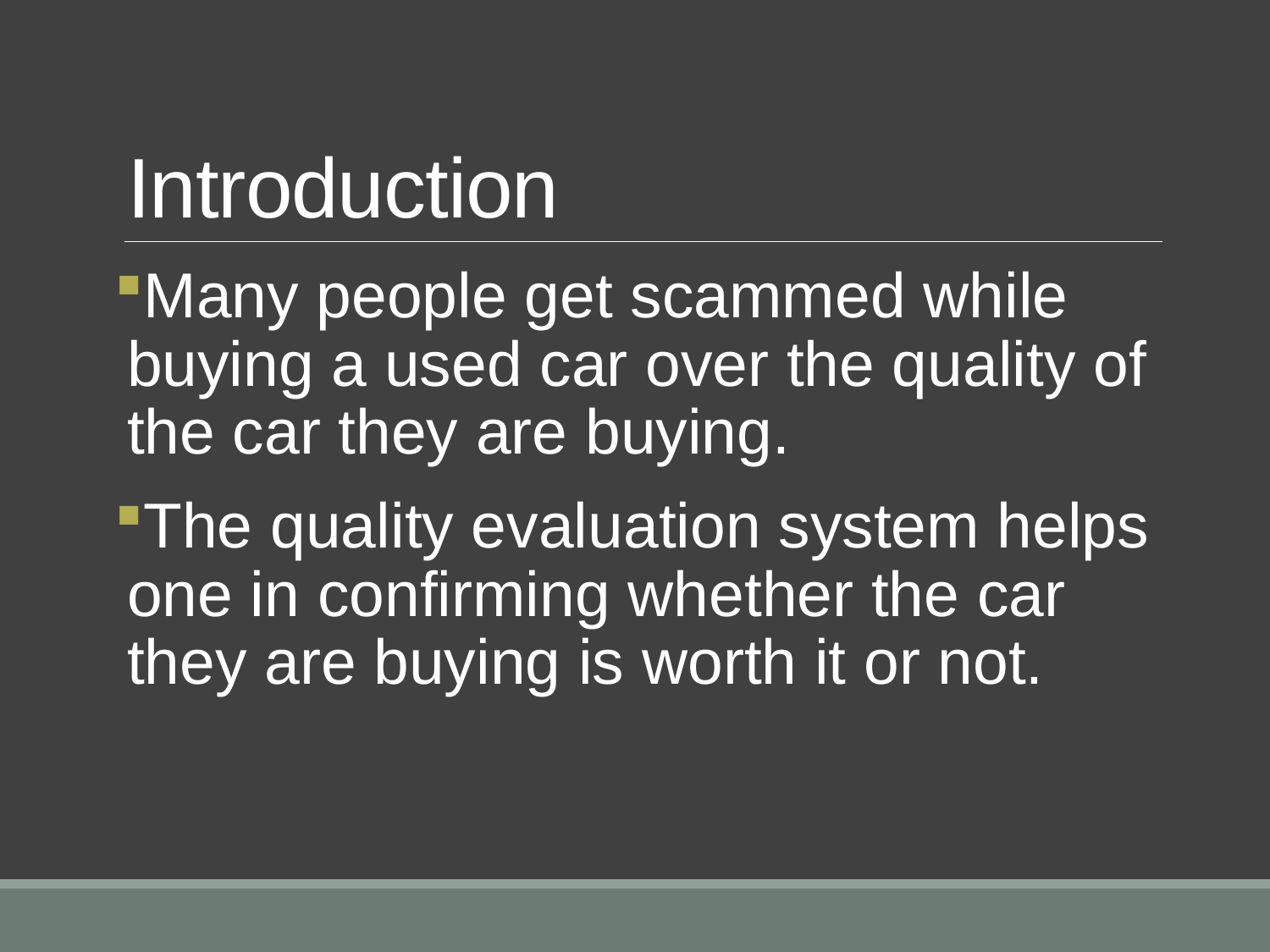

# Introduction
Many people get scammed while    buying a used car over the quality of the car they are buying.
The quality evaluation system helps one in confirming whether the car they are buying is worth it or not.